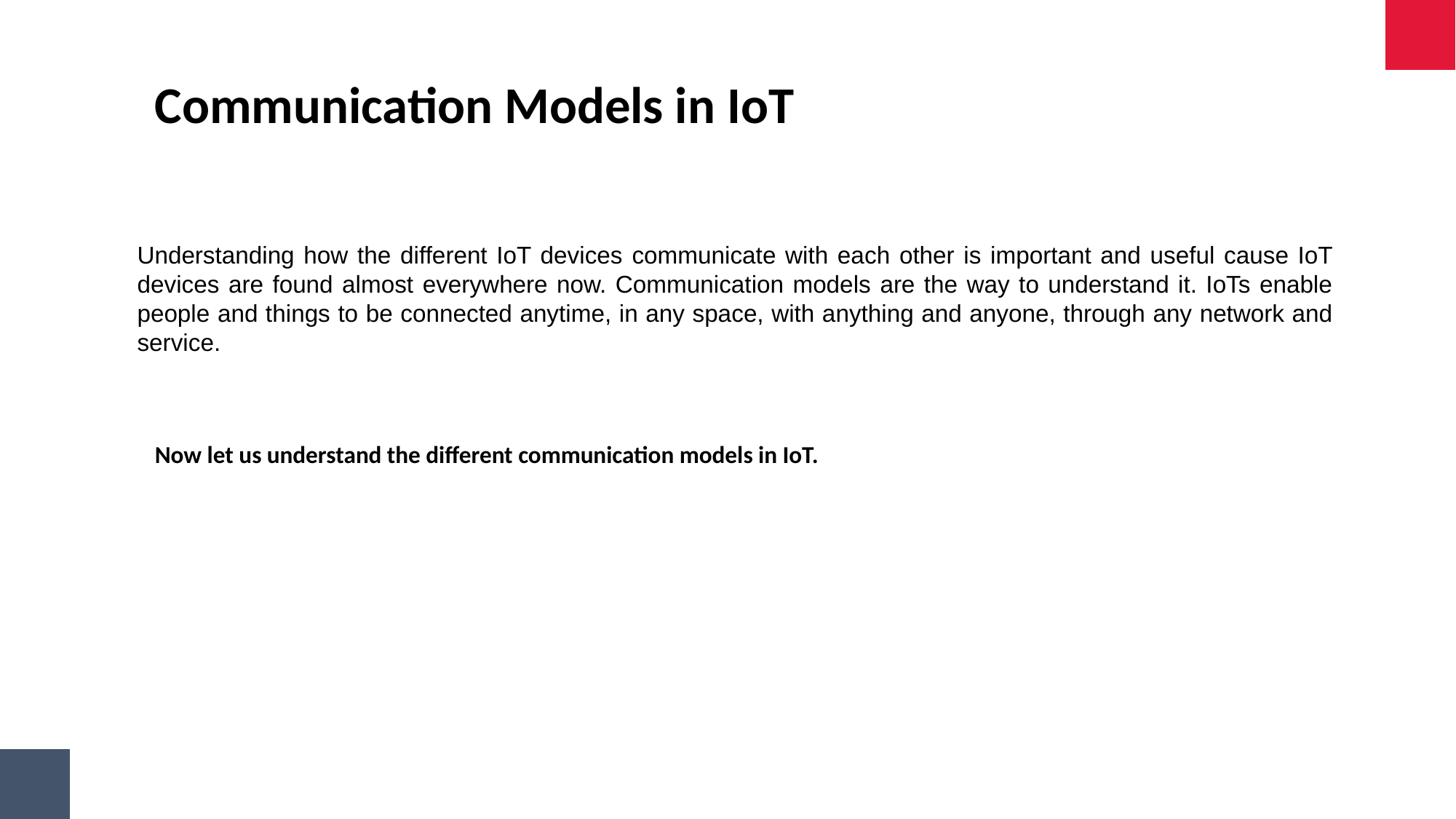

Communication Models in IoT
Understanding how the different IoT devices communicate with each other is important and useful cause IoT devices are found almost everywhere now. Communication models are the way to understand it. IoTs enable people and things to be connected anytime, in any space, with anything and anyone, through any network and service.
Now let us understand the different communication models in IoT.